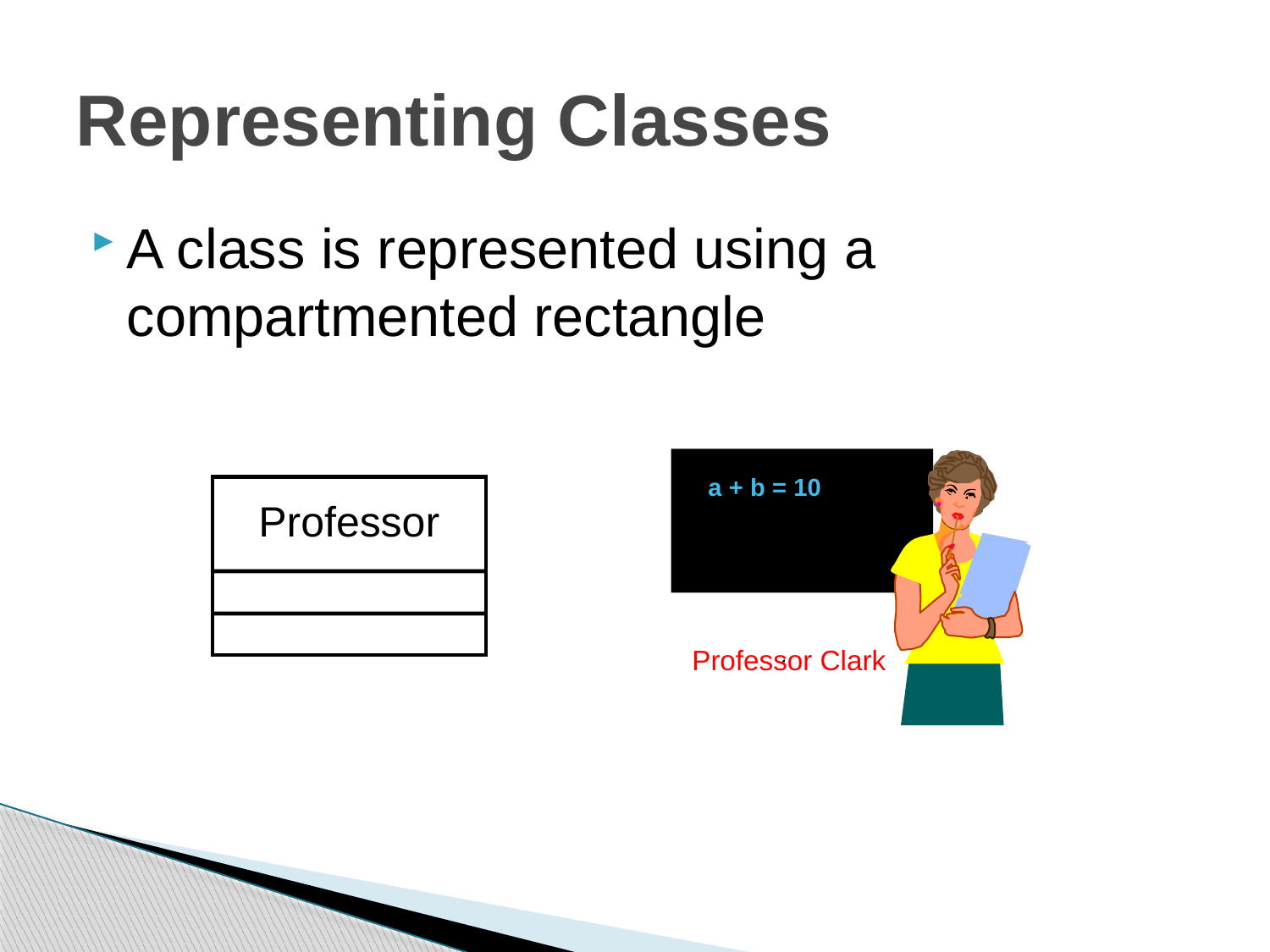

# Representing Classes
A class is represented using a compartmented rectangle

a + b = 10

Professor

Professor Clark